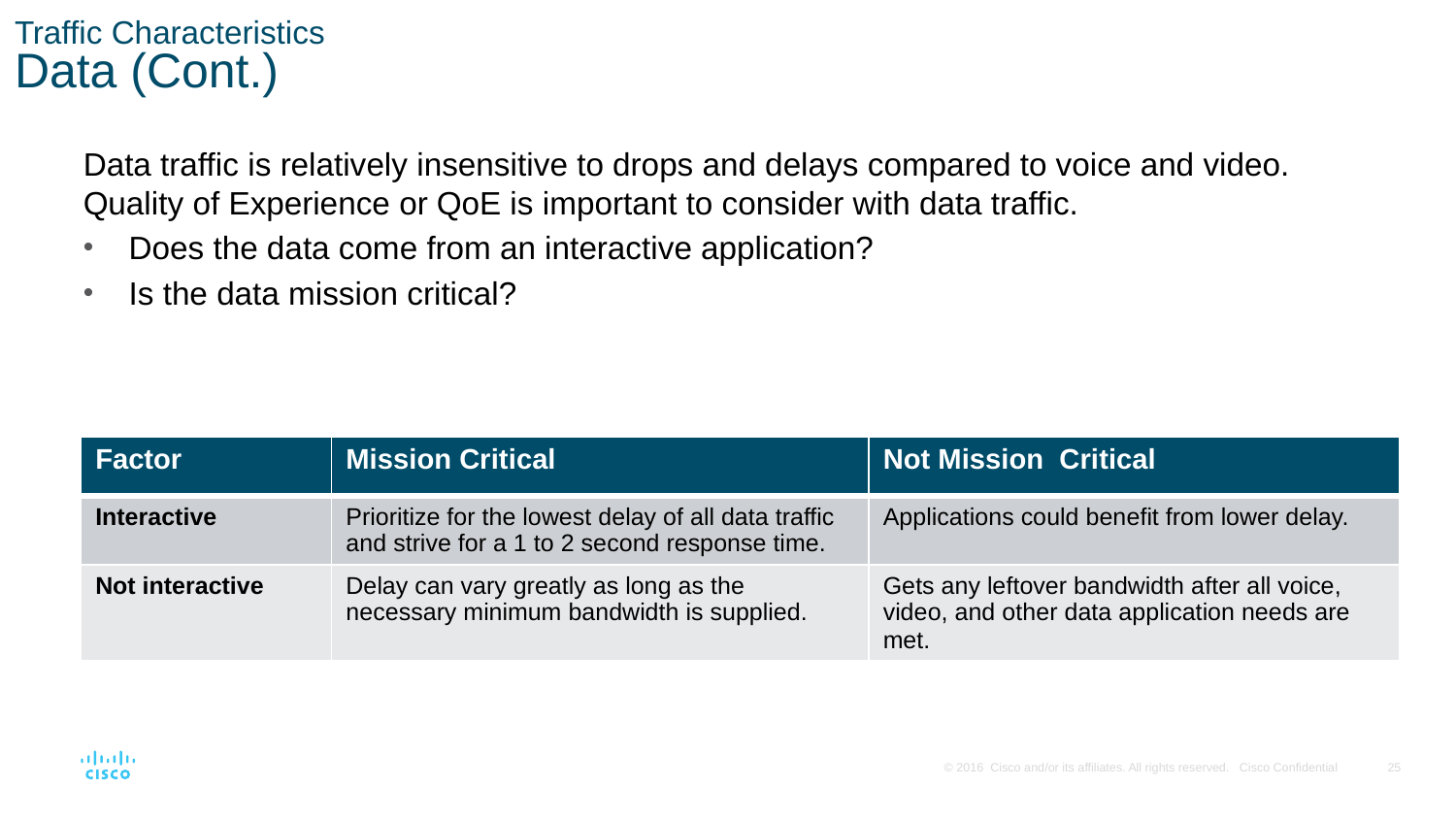

# Traffic Characteristics Data (Cont.)
Data traffic is relatively insensitive to drops and delays compared to voice and video. Quality of Experience or QoE is important to consider with data traffic.
Does the data come from an interactive application?
Is the data mission critical?

| Factor | Mission Critical | Not Mission Critical |
| --- | --- | --- |
| Interactive | Prioritize for the lowest delay of all data traffic and strive for a 1 to 2 second response time. | Applications could benefit from lower delay. |
| Not interactive | Delay can vary greatly as long as the necessary minimum bandwidth is supplied. | Gets any leftover bandwidth after all voice, video, and other data application needs are met. |